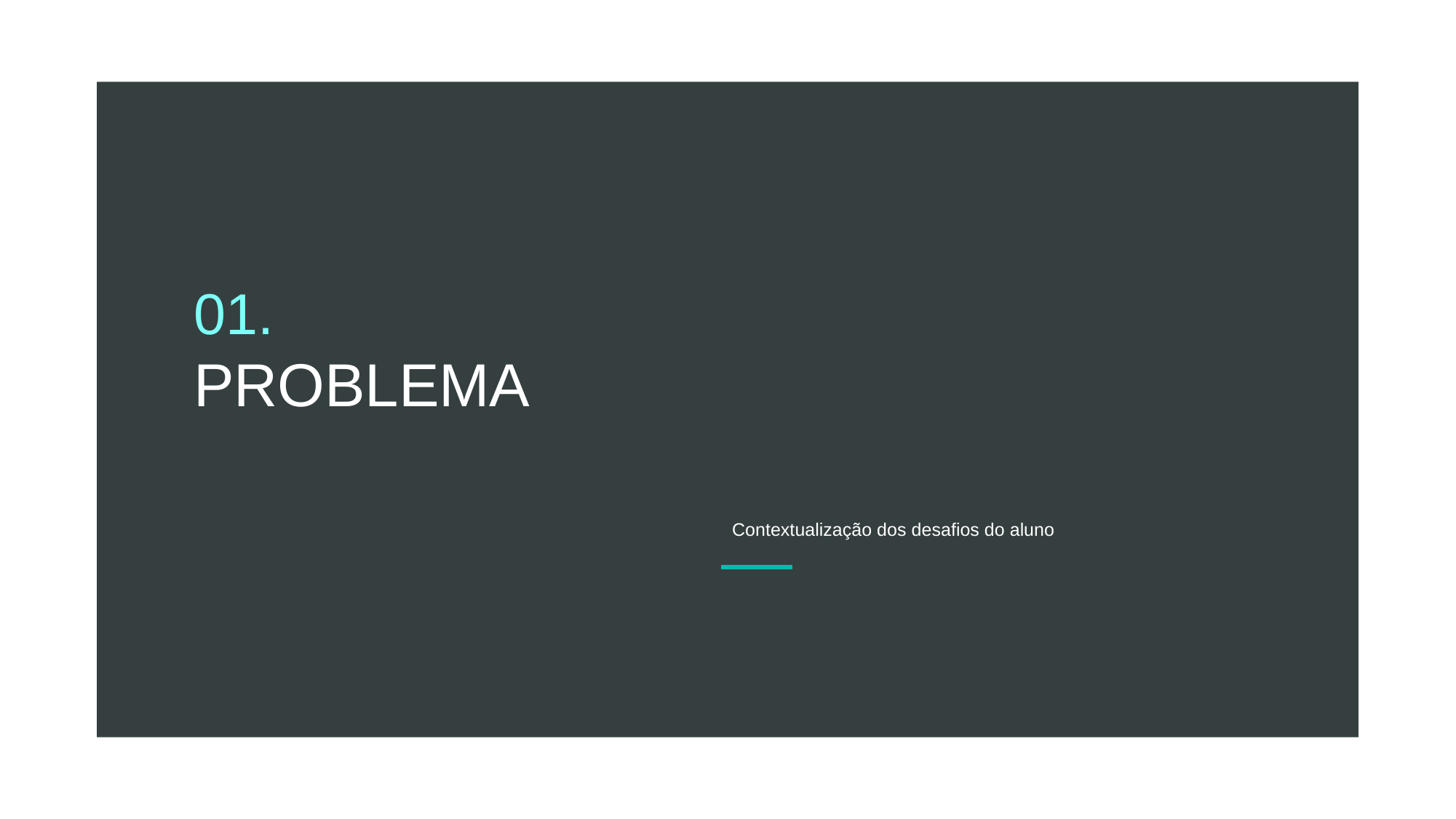

01.
PROBLEMA
Contextualização dos desafios do aluno